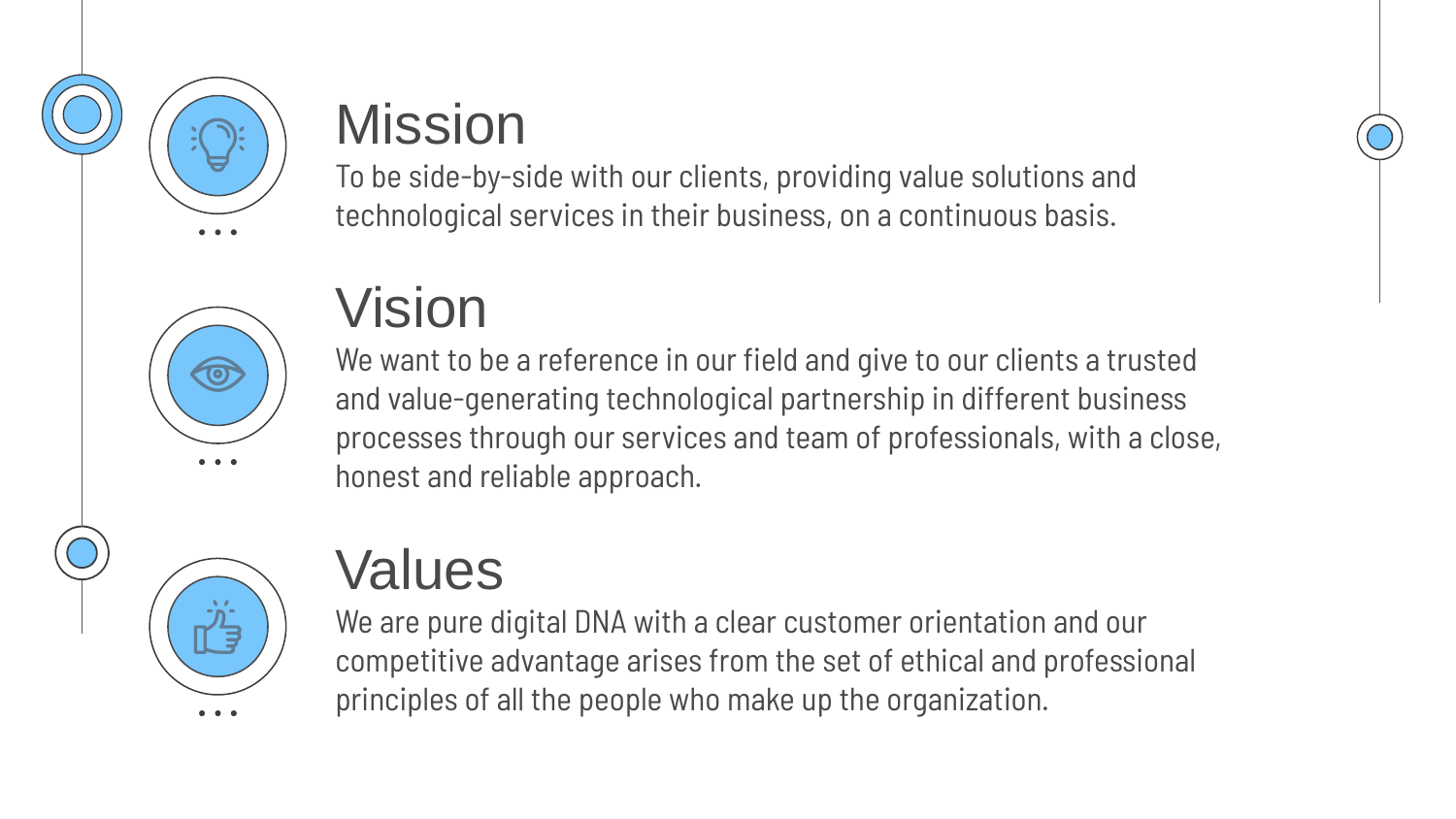

Mission
To be side-by-side with our clients, providing value solutions and technological services in their business, on a continuous basis.

Vision
We want to be a reference in our field and give to our clients a trusted and value-generating technological partnership in different business processes through our services and team of professionals, with a close, honest and reliable approach.

Values
We are pure digital DNA with a clear customer orientation and our competitive advantage arises from the set of ethical and professional principles of all the people who make up the organization.